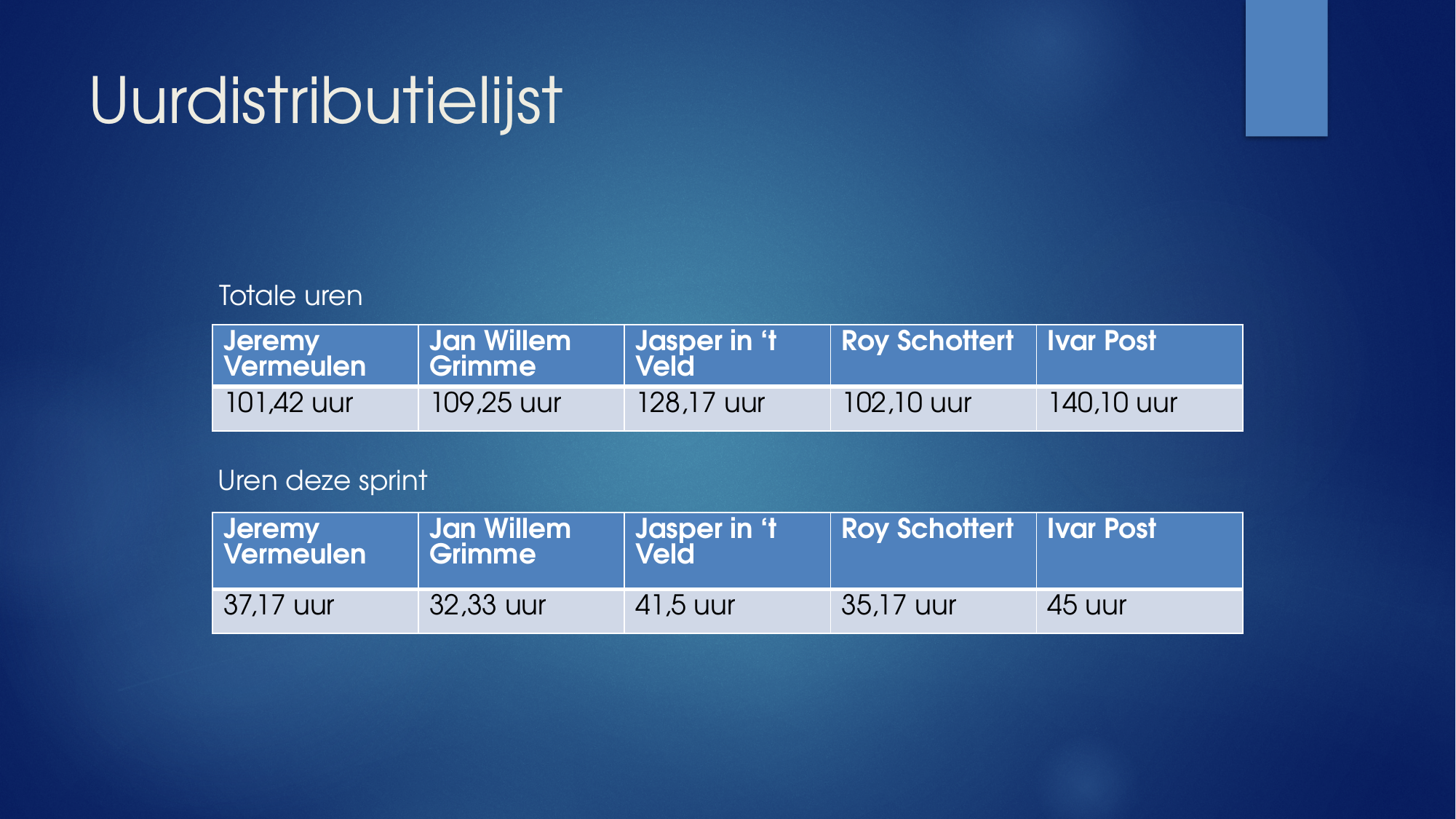

# Uurdistributielijst
Totale uren
| Jeremy Vermeulen | Jan Willem Grimme | Jasper in ‘t Veld | Roy Schottert | Ivar Post |
| --- | --- | --- | --- | --- |
| 101,42 uur | 109,25 uur | 128,17 uur | 102,10 uur | 140,10 uur |
Uren deze sprint
| Jeremy Vermeulen | Jan Willem Grimme | Jasper in ‘t Veld | Roy Schottert | Ivar Post |
| --- | --- | --- | --- | --- |
| 37,17 uur | 32,33 uur | 41,5 uur | 35,17 uur | 45 uur |